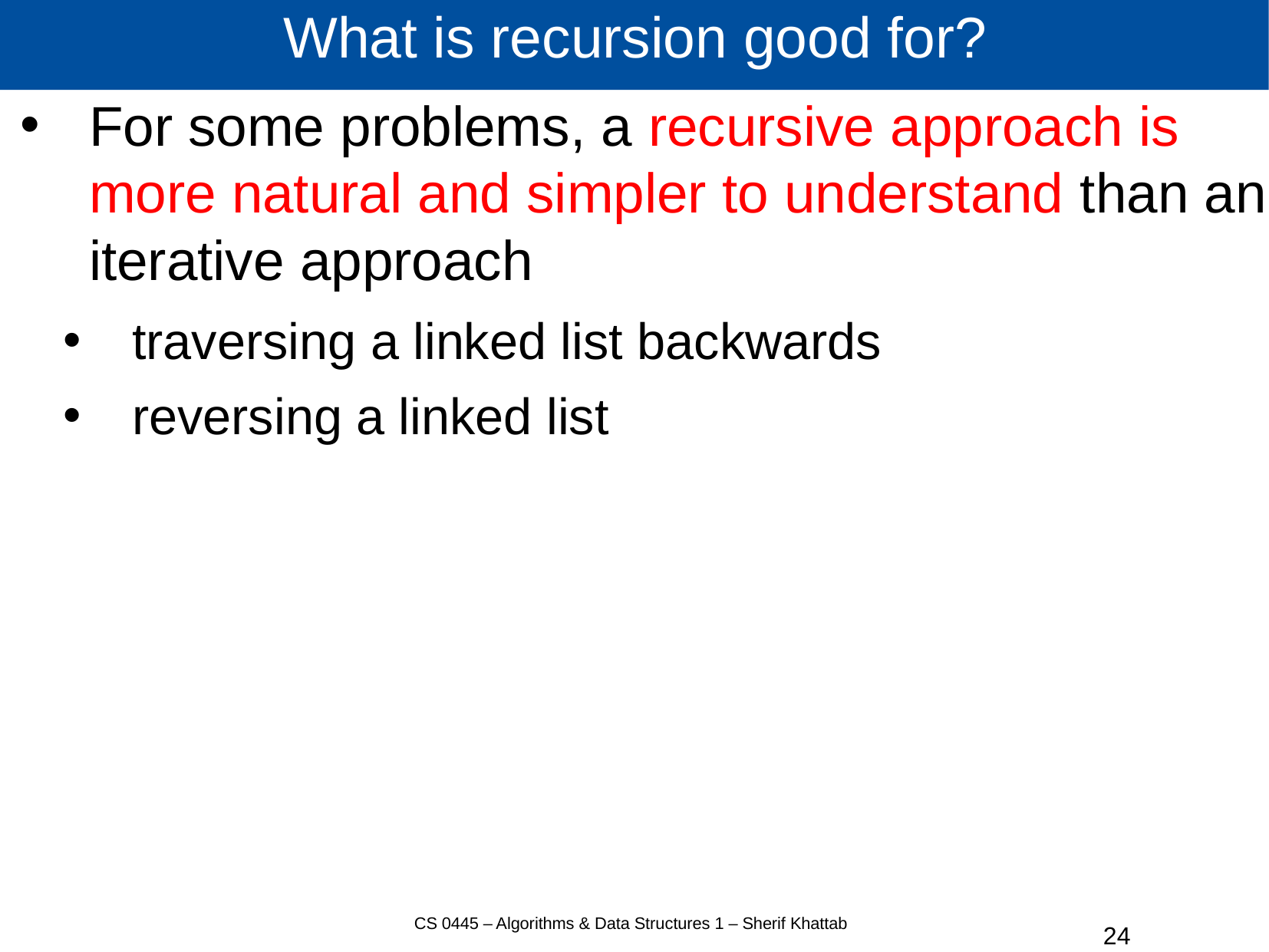

# What is recursion good for?
For some problems, a recursive approach is more natural and simpler to understand than an iterative approach
traversing a linked list backwards
reversing a linked list

CS 0445 – Algorithms & Data Structures 1 – Sherif Khattab
24